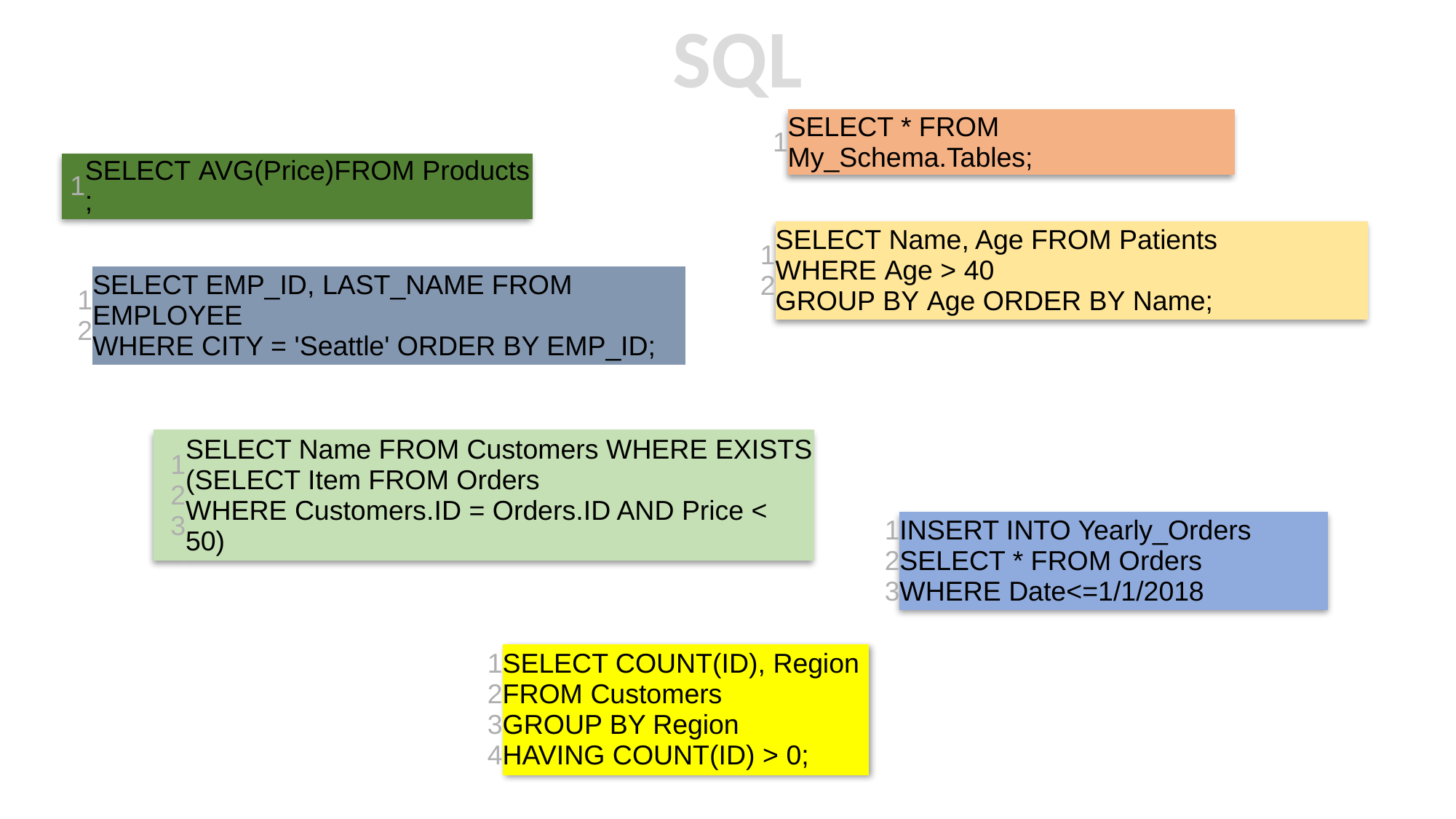

SQL
| 1 | SELECT \* FROM My\_Schema.Tables; |
| --- | --- |
| 1 | SELECT AVG(Price)FROM Products; |
| --- | --- |
| 1 2 | SELECT Name, Age FROM Patients WHERE Age > 40 GROUP BY Age ORDER BY Name; |
| --- | --- |
| 1 2 | SELECT EMP\_ID, LAST\_NAME FROM EMPLOYEE WHERE CITY = 'Seattle' ORDER BY EMP\_ID; |
| --- | --- |
| 1 2 3 | SELECT Name FROM Customers WHERE EXISTS (SELECT Item FROM Orders WHERE Customers.ID = Orders.ID AND Price < 50) |
| --- | --- |
| 1 2 3 | INSERT INTO Yearly\_Orders SELECT \* FROM Orders WHERE Date<=1/1/2018 |
| --- | --- |
| 1 2 3 4 | SELECT COUNT(ID), Region FROM Customers GROUP BY Region HAVING COUNT(ID) > 0; |
| --- | --- |